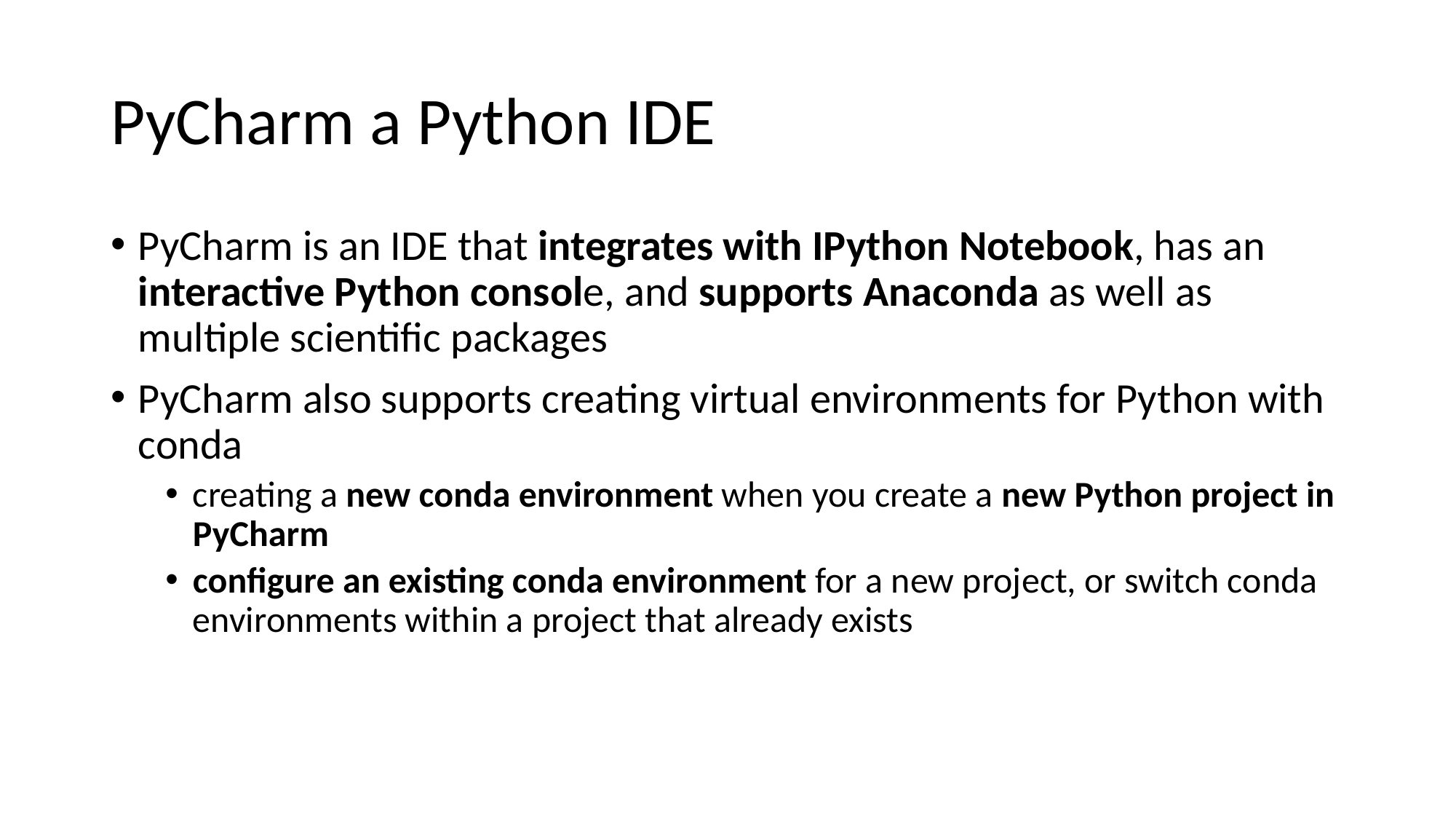

# PyCharm a Python IDE
PyCharm is an IDE that integrates with IPython Notebook, has an interactive Python console, and supports Anaconda as well as multiple scientific packages
PyCharm also supports creating virtual environments for Python with conda
creating a new conda environment when you create a new Python project in PyCharm
configure an existing conda environment for a new project, or switch conda environments within a project that already exists